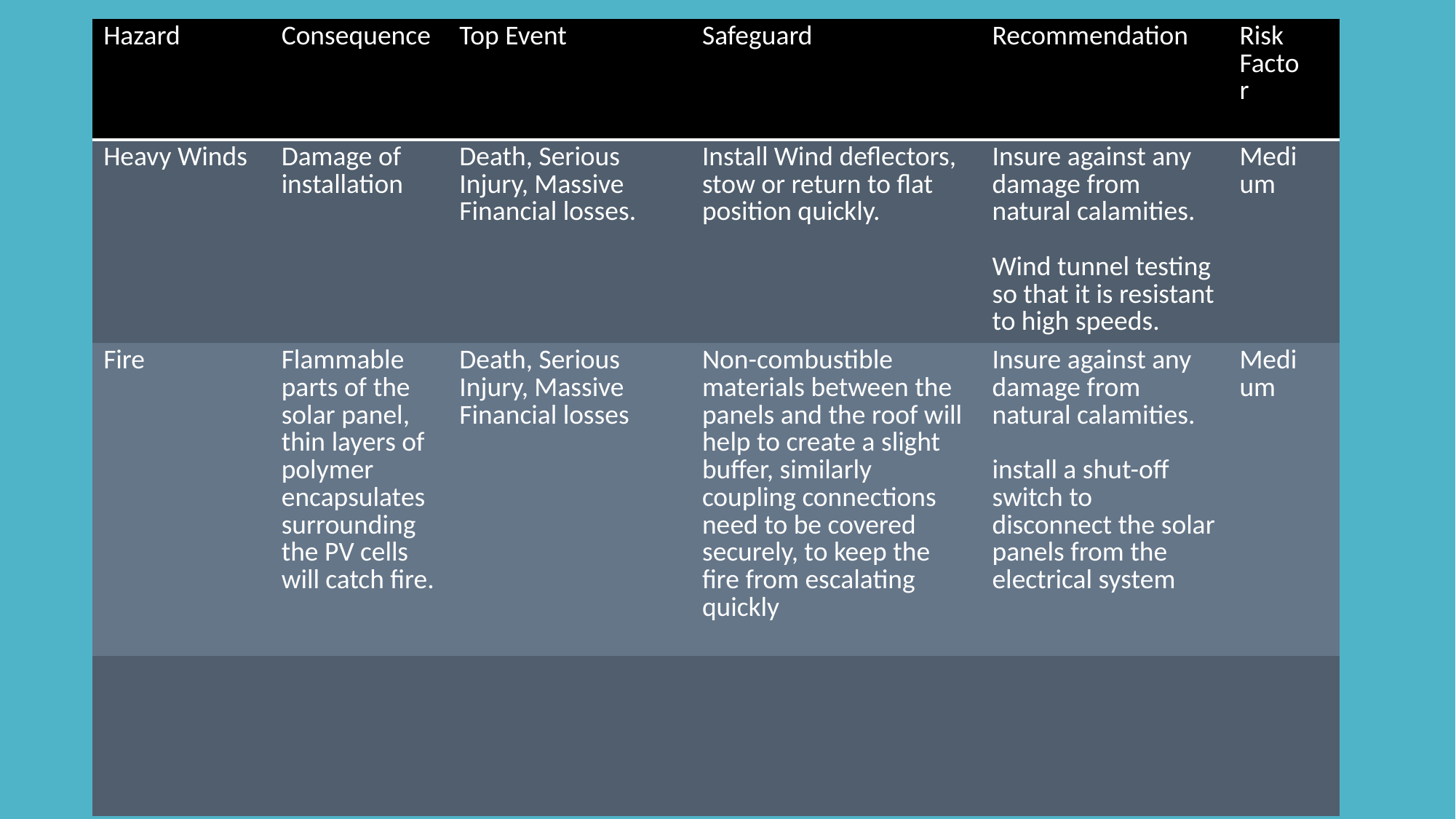

| Hazard | Consequence | Top Event | Safeguard | Recommendation | Risk Factor |  |
| --- | --- | --- | --- | --- | --- | --- |
| Heavy Winds | Damage of installation | Death, Serious Injury, Massive Financial losses. | Install Wind deflectors, stow or return to flat position quickly. | Insure against any damage from natural calamities. Wind tunnel testing so that it is resistant to high speeds. | Medium |  |
| Fire | Flammable parts of the solar panel, thin layers of polymer encapsulates surrounding the PV cells will catch fire. | Death, Serious Injury, Massive Financial losses | Non-combustible materials between the panels and the roof will help to create a slight buffer, similarly coupling connections need to be covered securely, to keep the fire from escalating quickly | Insure against any damage from natural calamities. install a shut-off switch to disconnect the solar panels from the electrical system | Medium |  |
|  |  |  |  |  |  |  |
#